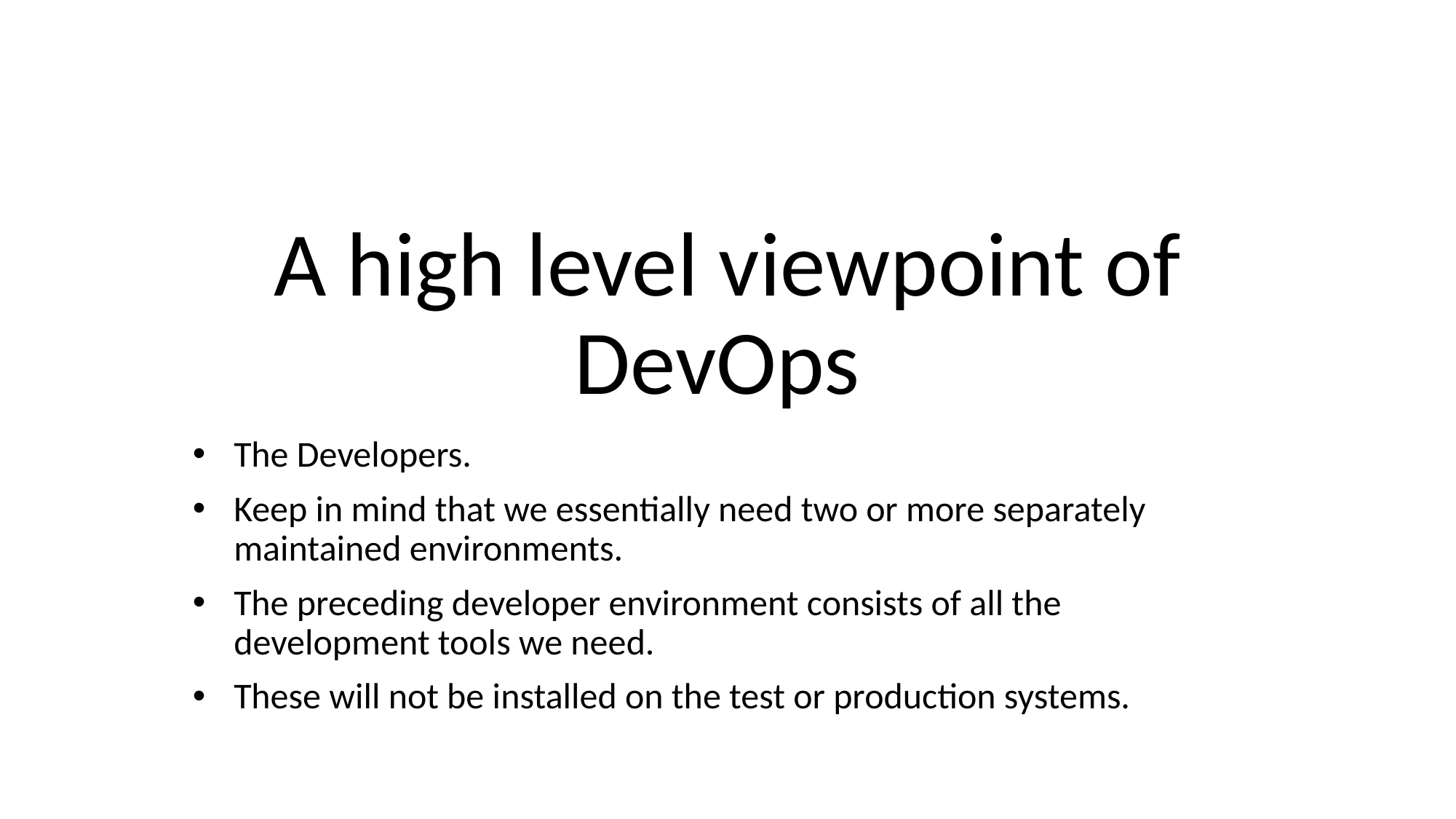

# A high level viewpoint of DevOps
The Developers.
Keep in mind that we essentially need two or more separately maintained environments.
The preceding developer environment consists of all the development tools we need.
These will not be installed on the test or production systems.